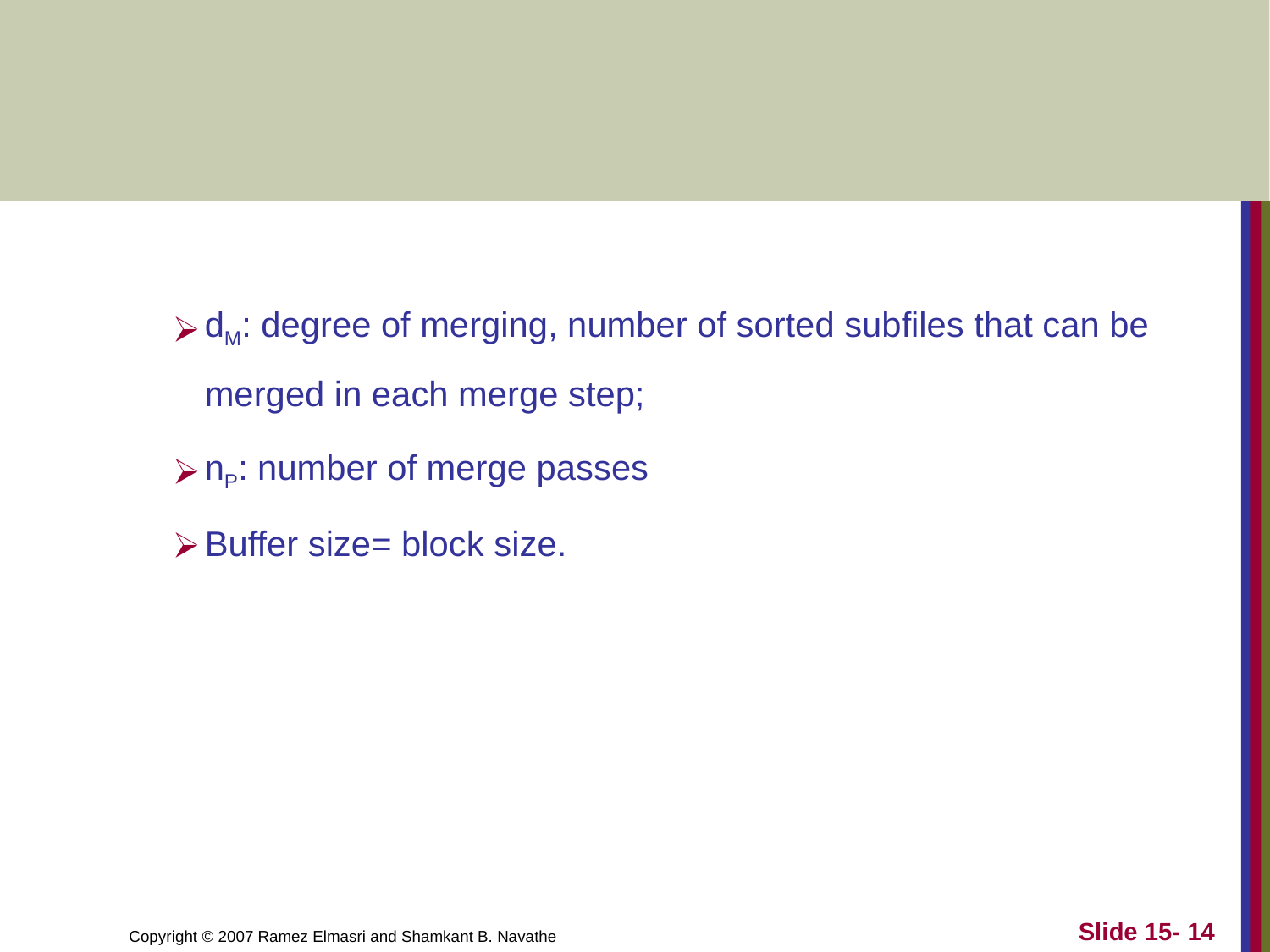

#

dM: degree of merging, number of sorted subfiles that can be merged in each merge step;
nP: number of merge passes
Buffer size= block size.

Slide 15- 14